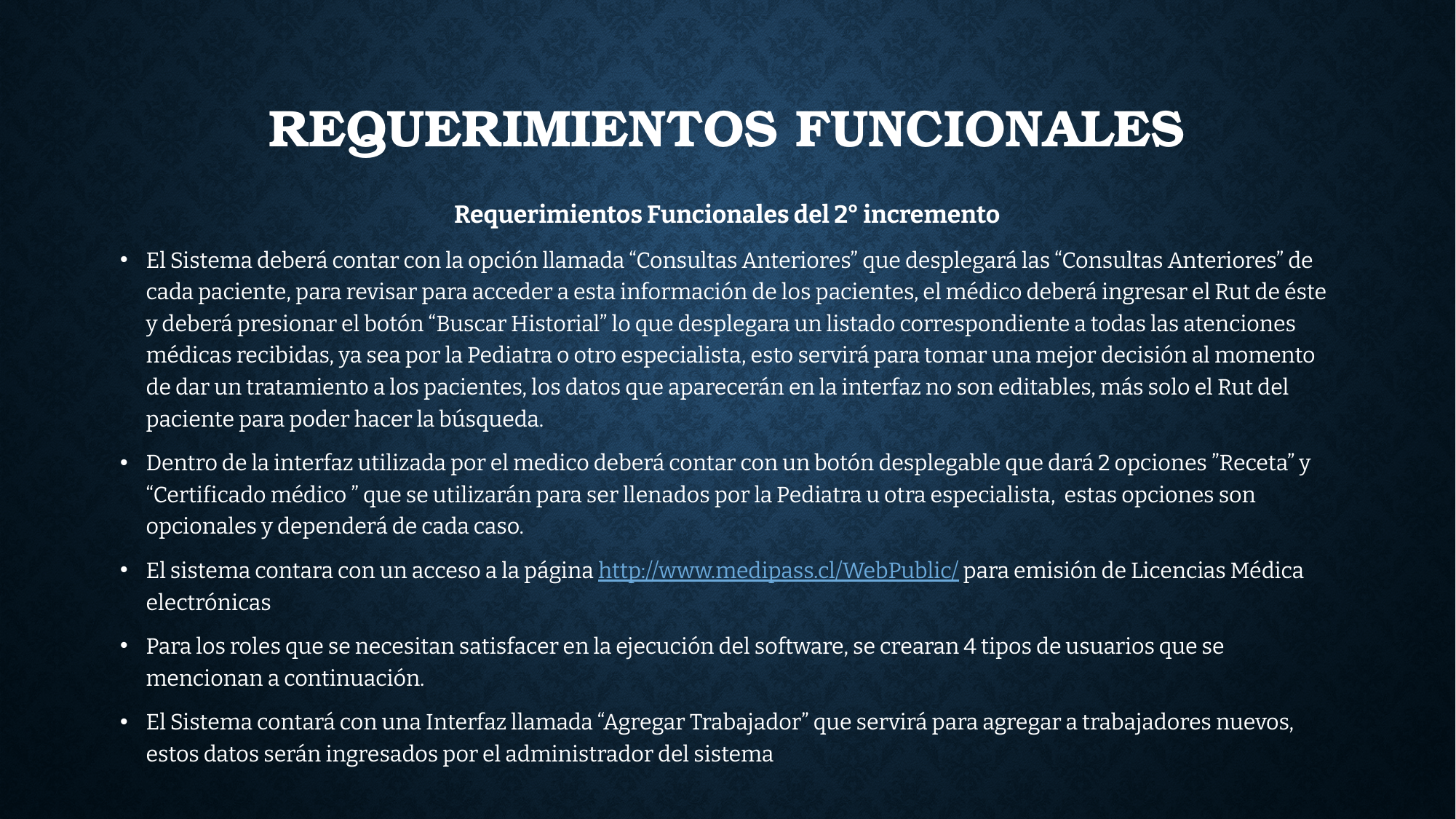

# Requerimientos funcionales
Requerimientos Funcionales del 2° incremento
El Sistema deberá contar con la opción llamada “Consultas Anteriores” que desplegará las “Consultas Anteriores” de cada paciente, para revisar para acceder a esta información de los pacientes, el médico deberá ingresar el Rut de éste y deberá presionar el botón “Buscar Historial” lo que desplegara un listado correspondiente a todas las atenciones médicas recibidas, ya sea por la Pediatra o otro especialista, esto servirá para tomar una mejor decisión al momento de dar un tratamiento a los pacientes, los datos que aparecerán en la interfaz no son editables, más solo el Rut del paciente para poder hacer la búsqueda.
Dentro de la interfaz utilizada por el medico deberá contar con un botón desplegable que dará 2 opciones ”Receta” y “Certificado médico ” que se utilizarán para ser llenados por la Pediatra u otra especialista,  estas opciones son opcionales y dependerá de cada caso.
El sistema contara con un acceso a la página http://www.medipass.cl/WebPublic/ para emisión de Licencias Médica electrónicas
Para los roles que se necesitan satisfacer en la ejecución del software, se crearan 4 tipos de usuarios que se mencionan a continuación.
El Sistema contará con una Interfaz llamada “Agregar Trabajador” que servirá para agregar a trabajadores nuevos, estos datos serán ingresados por el administrador del sistema